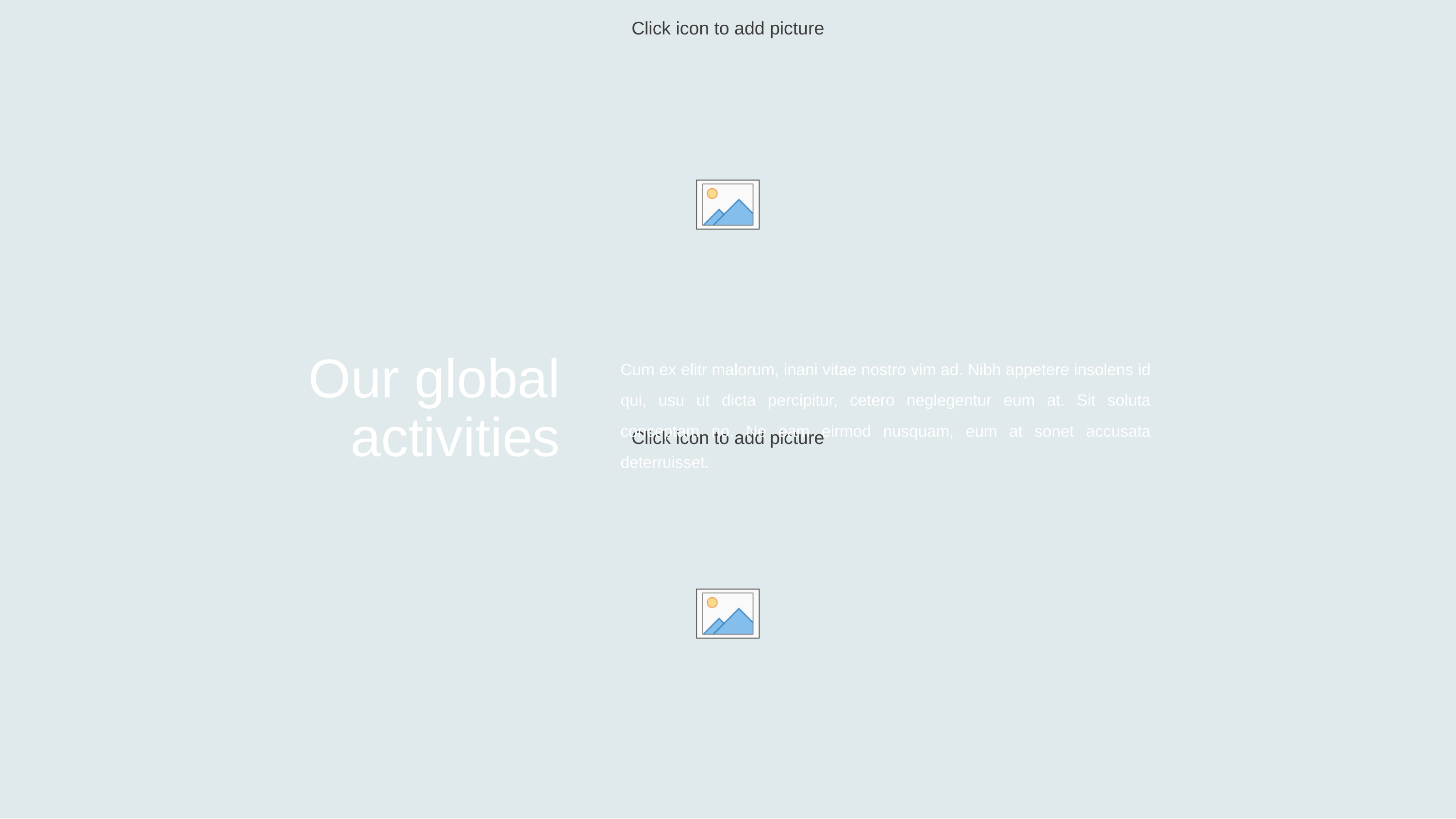

# Our global activities
Cum ex elitr malorum, inani vitae nostro vim ad. Nibh appetere insolens id qui, usu ut dicta percipitur, cetero neglegentur eum at. Sit soluta conceptam no. Ne eam eirmod nusquam, eum at sonet accusata deterruisset.